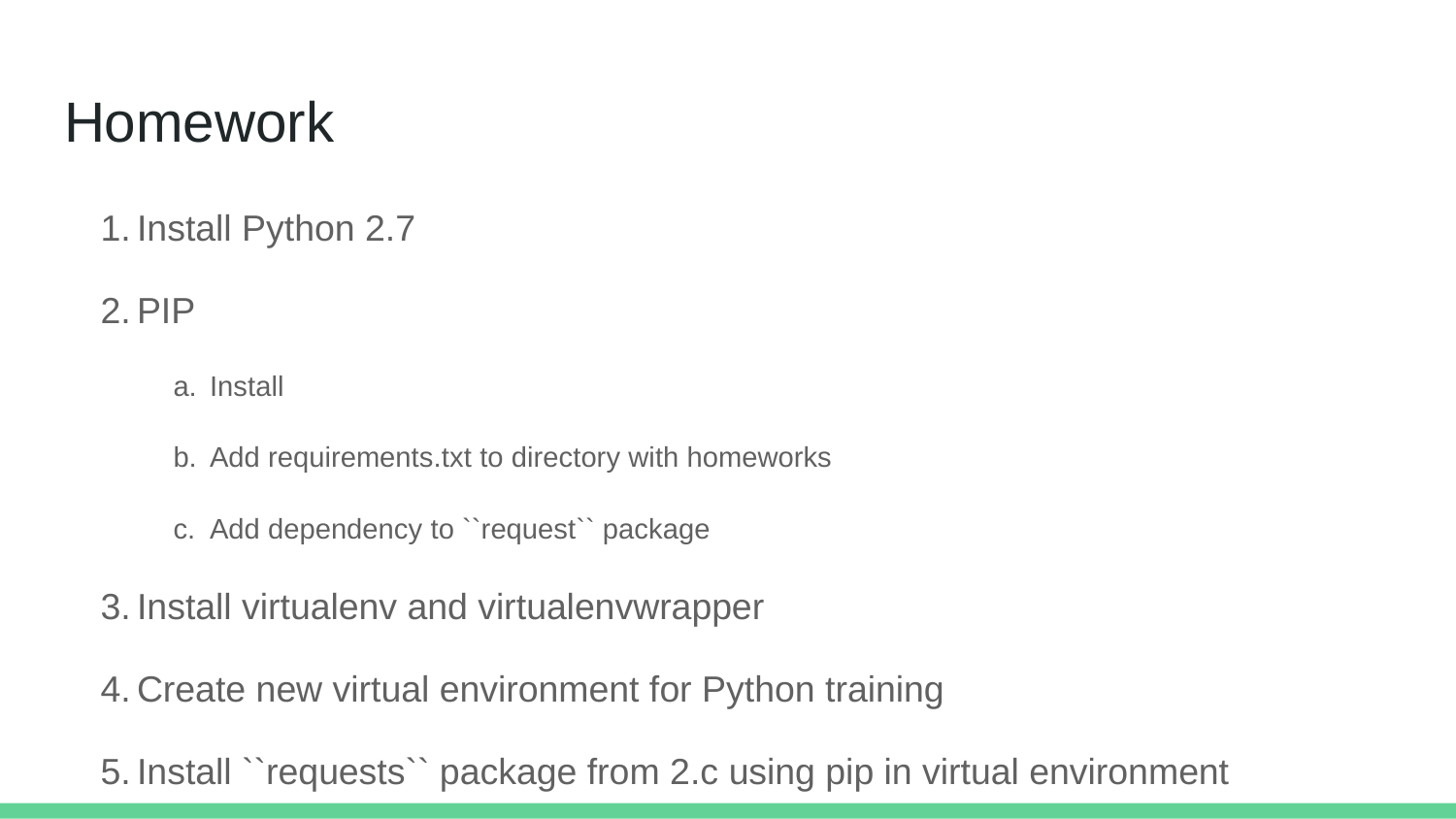

# Homework
Install Python 2.7
PIP
Install
Add requirements.txt to directory with homeworks
Add dependency to ``request`` package
Install virtualenv and virtualenvwrapper
Create new virtual environment for Python training
Install ``requests`` package from 2.c using pip in virtual environment